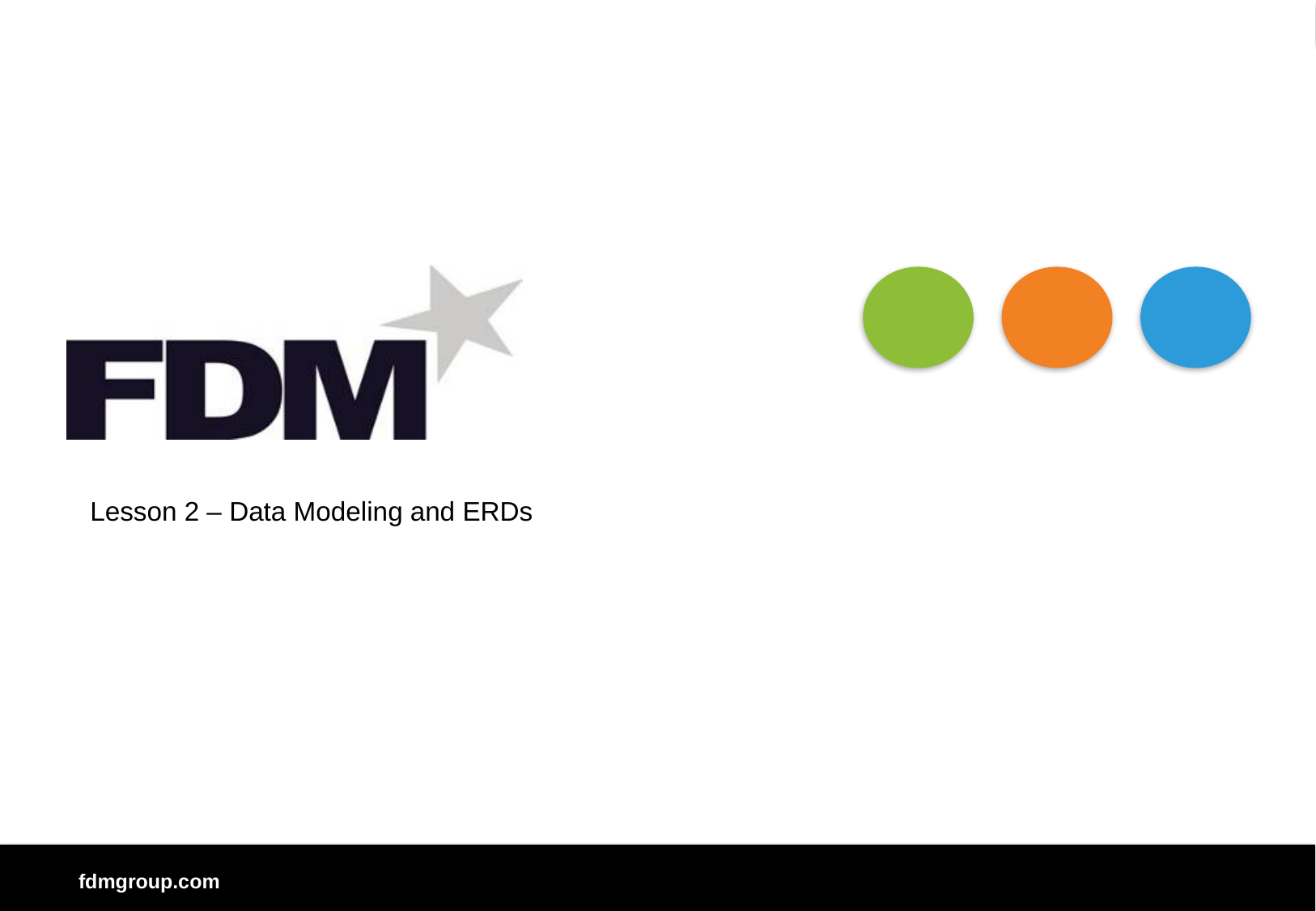

Lesson 2 – Data Modeling and ERDs